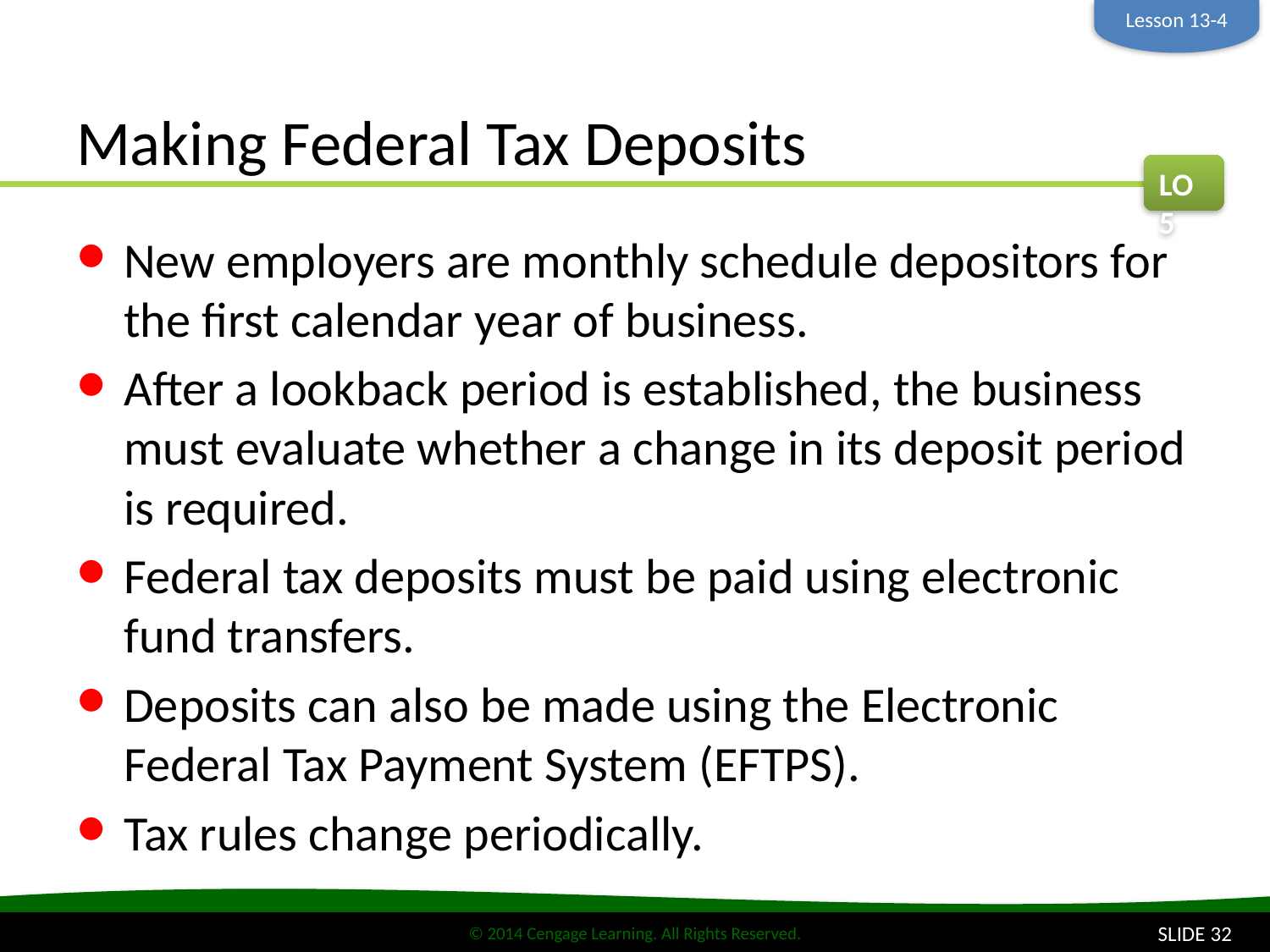

Lesson 13-4

# Making Federal Tax Deposits
LO5
New employers are monthly schedule depositors for the first calendar year of business.
After a lookback period is established, the business must evaluate whether a change in its deposit period is required.
Federal tax deposits must be paid using electronic fund transfers.
Deposits can also be made using the Electronic Federal Tax Payment System (EFTPS).
Tax rules change periodically.
SLIDE 32